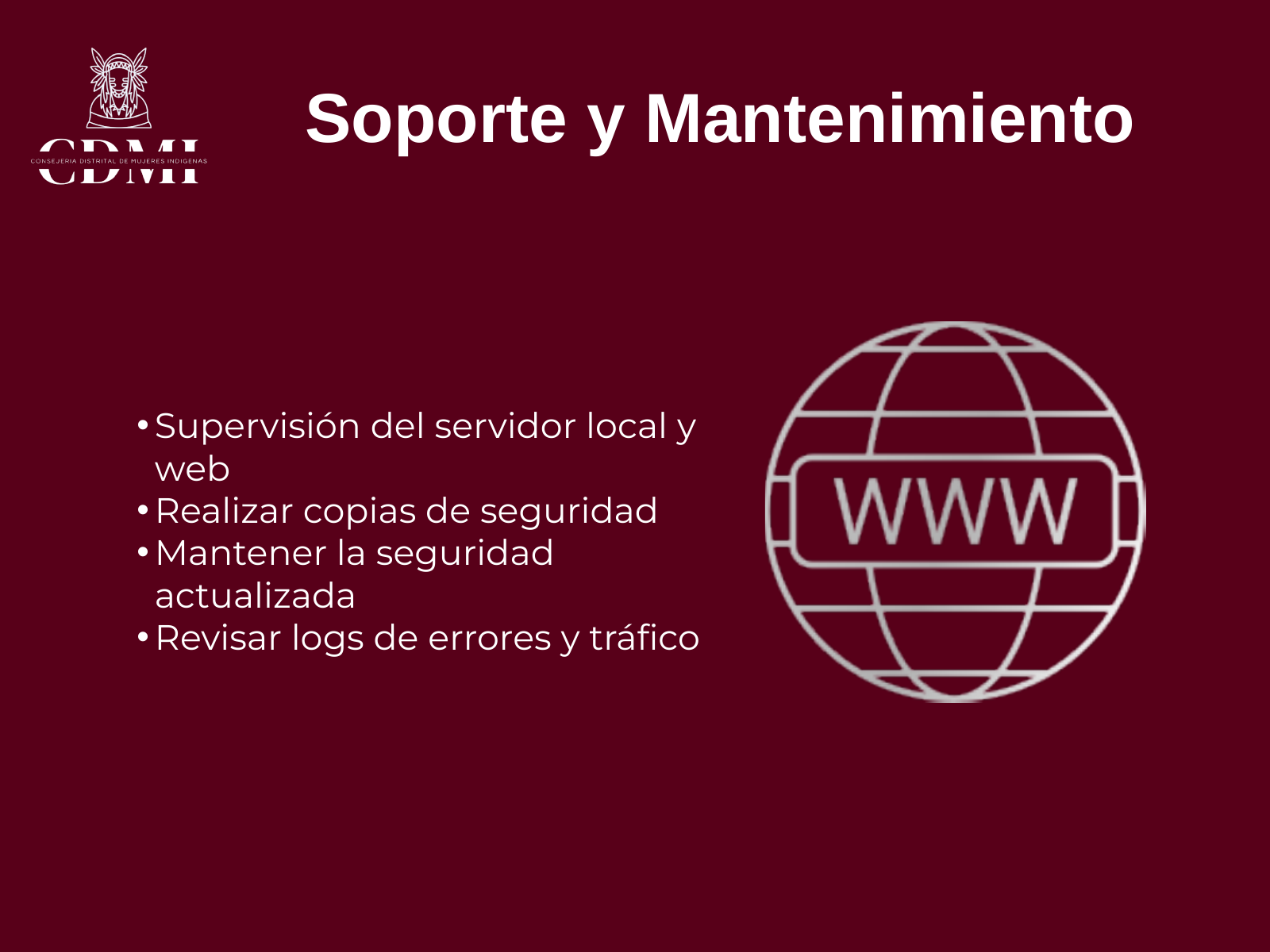

Soporte y Mantenimiento

Supervisión del servidor local y web
Realizar copias de seguridad
Mantener la seguridad actualizada
Revisar logs de errores y tráfico